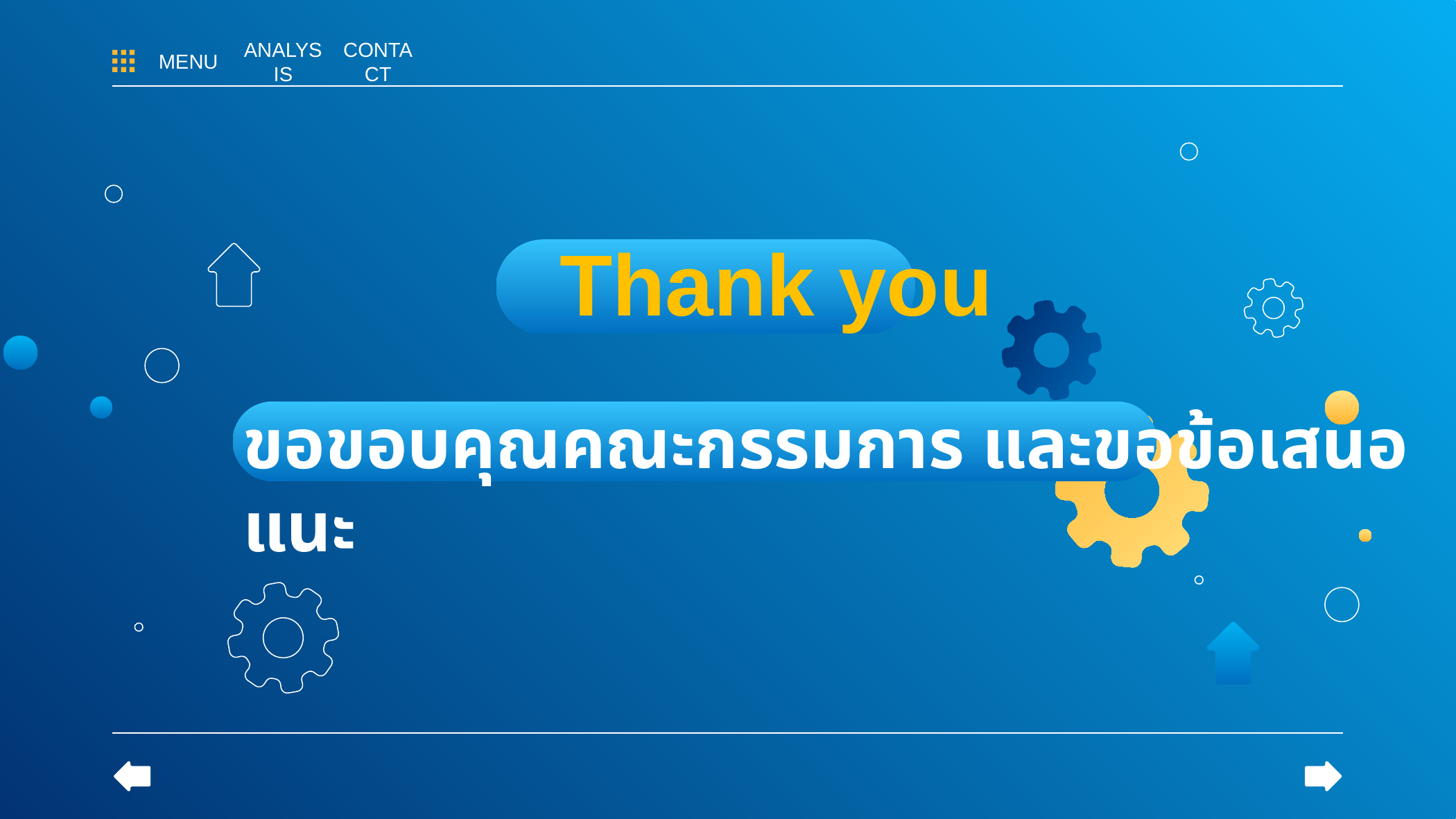

MENU
ANALYSIS
CONTACT

Thank you

ขอขอบคุณคณะกรรมการ และขอข้อเสนอแนะ